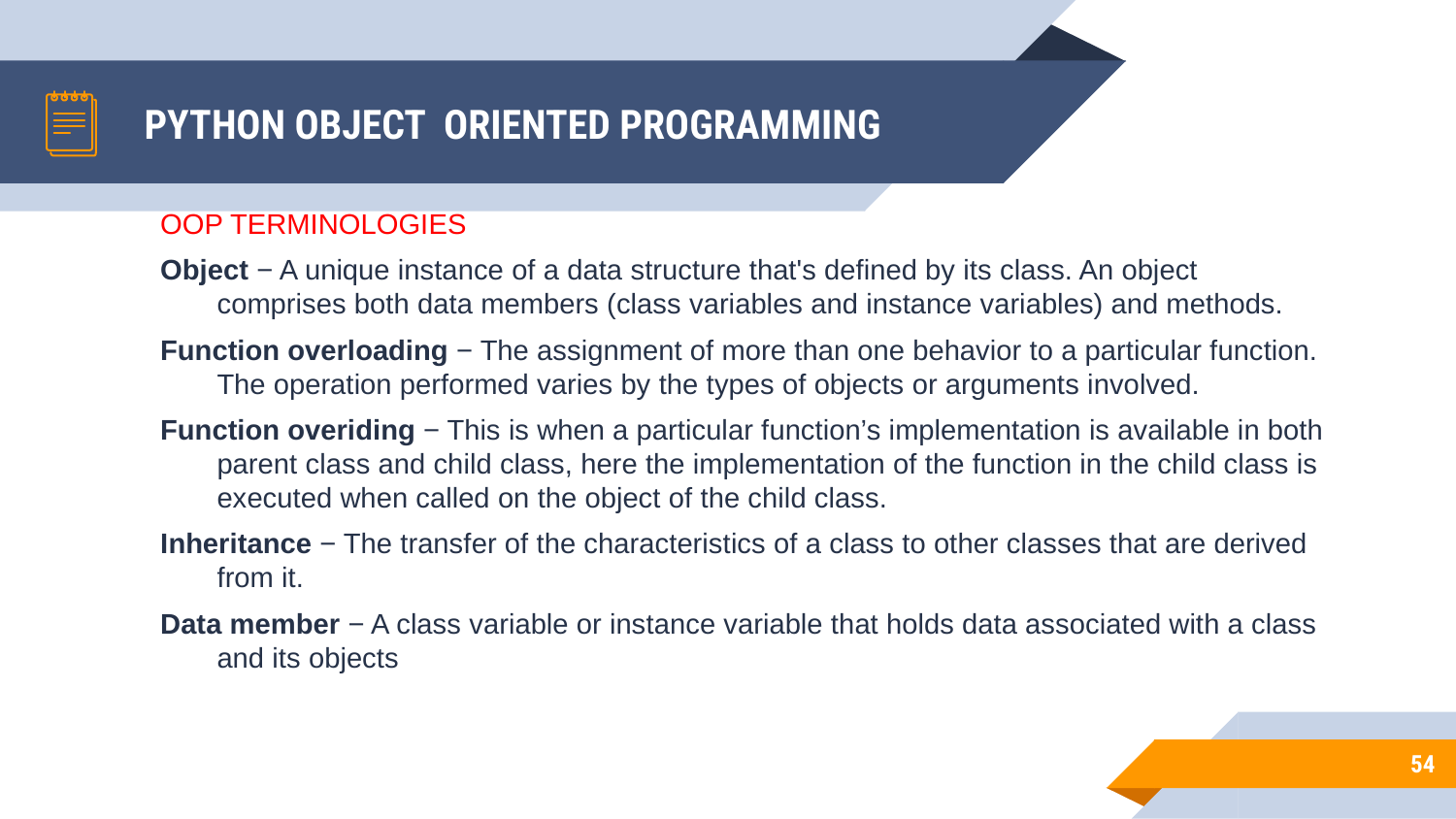

# PYTHON OBJECT  ORIENTED PROGRAMMING

OOP TERMINOLOGIES
Object − A unique instance of a data structure that's defined by its class. An object comprises both data members (class variables and instance variables) and methods.
Function overloading − The assignment of more than one behavior to a particular function. The operation performed varies by the types of objects or arguments involved.
Function overiding − This is when a particular function’s implementation is available in both parent class and child class, here the implementation of the function in the child class is executed when called on the object of the child class.
Inheritance − The transfer of the characteristics of a class to other classes that are derived from it.
Data member − A class variable or instance variable that holds data associated with a class and its objects

54